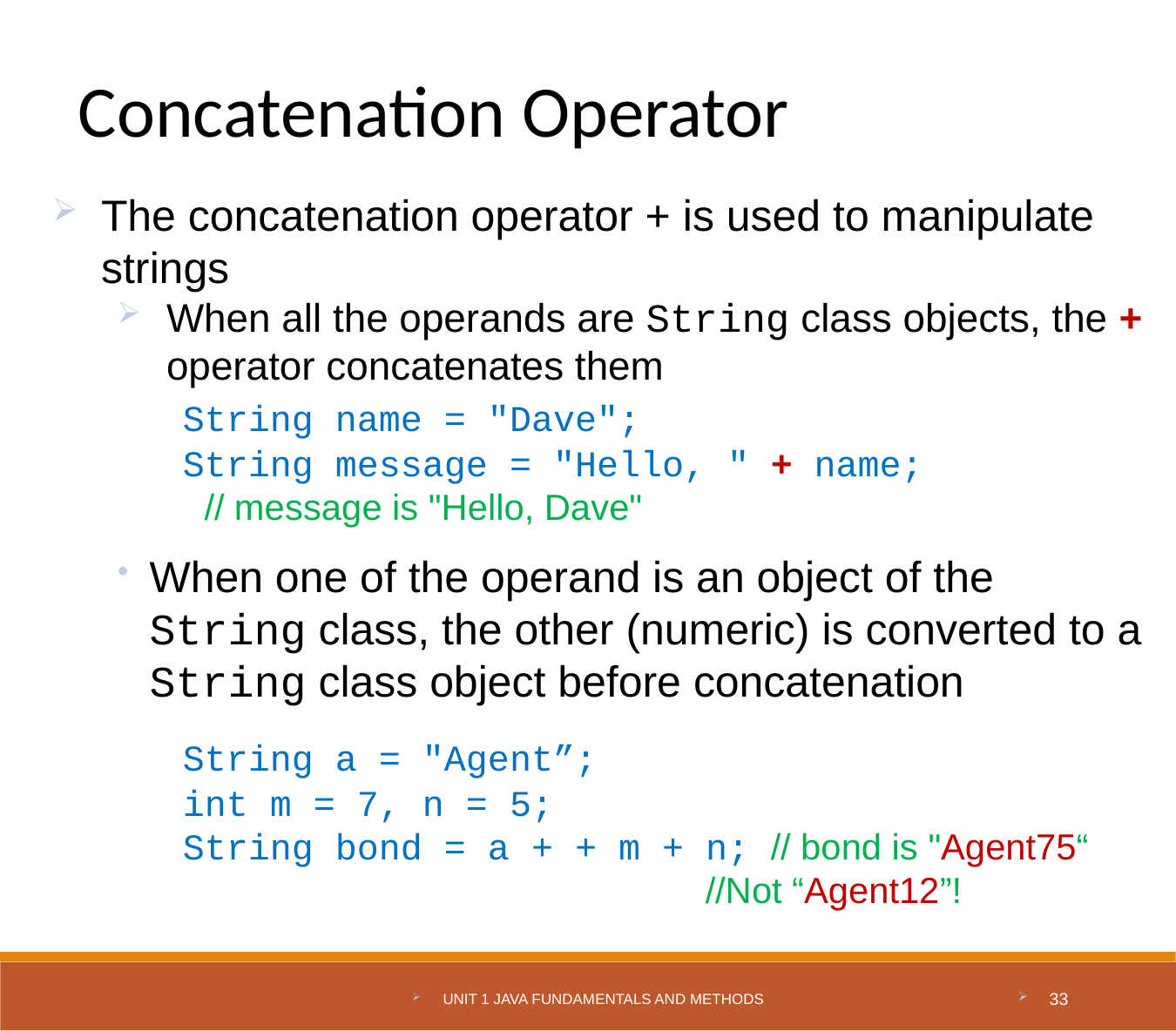

Concatenation Operator
The concatenation operator + is used to manipulate strings
When all the operands are String class objects, the + operator concatenates them
	String name = "Dave";
	String message = "Hello, " + name;
	 // message is "Hello, Dave"
When one of the operand is an object of the String class, the other (numeric) is converted to a String class object before concatenation
	String a = "Agent”;
	int m = 7, n = 5;
	String bond = a + + m + n; // bond is "Agent75“
					//Not “Agent12”!
Unit 1 Java Fundamentals and Methods
33